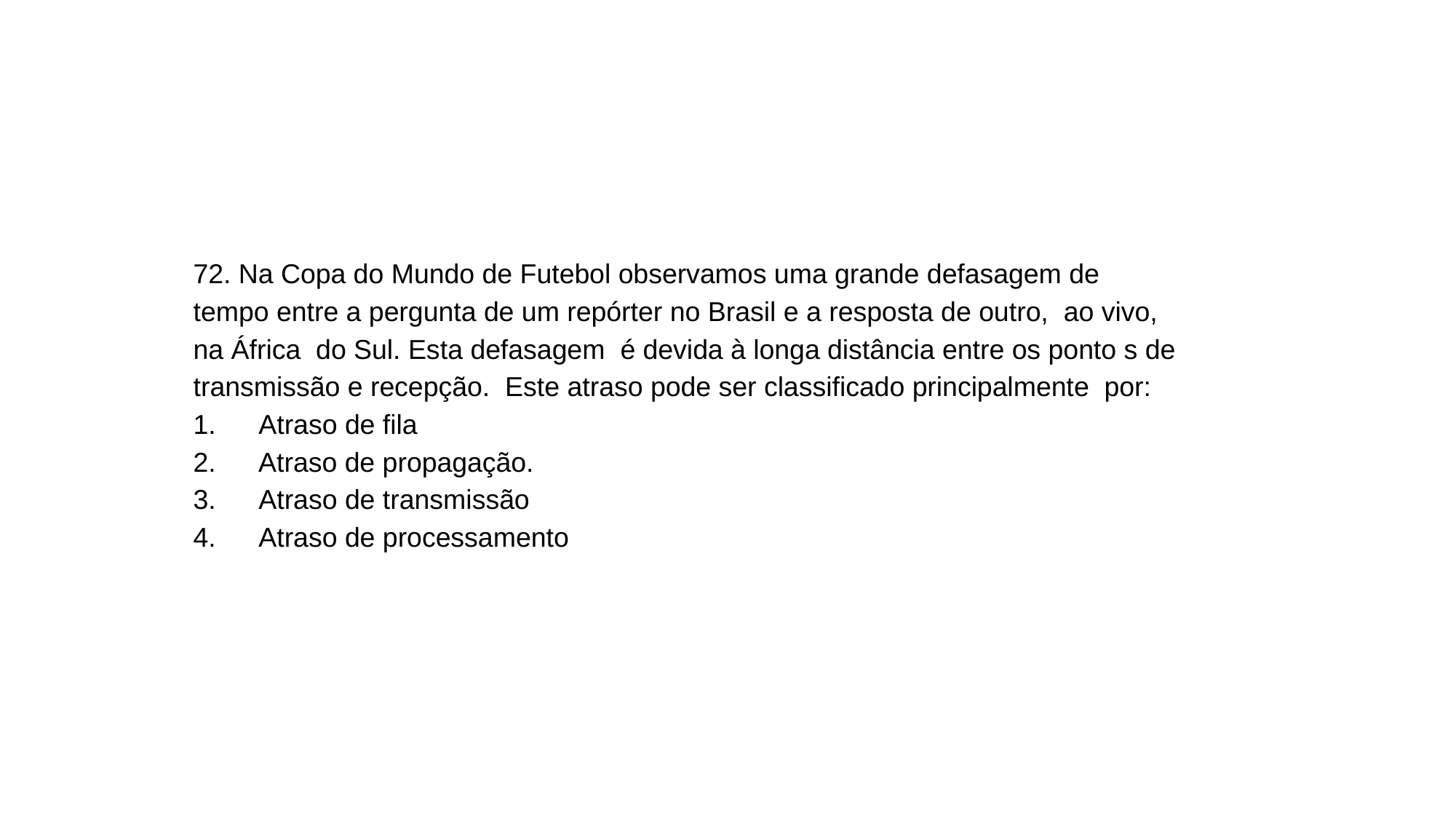

72. Na Copa do Mundo de Futebol observamos uma grande defasagem de tempo entre a pergunta de um repórter no Brasil e a resposta de outro,  ao vivo, na África  do Sul. Esta defasagem  é devida à longa distância entre os ponto s de transmissão e recepção.  Este atraso pode ser classificado principalmente  por:
1. Atraso de fila
2. Atraso de propagação.
3. Atraso de transmissão
4. Atraso de processamento